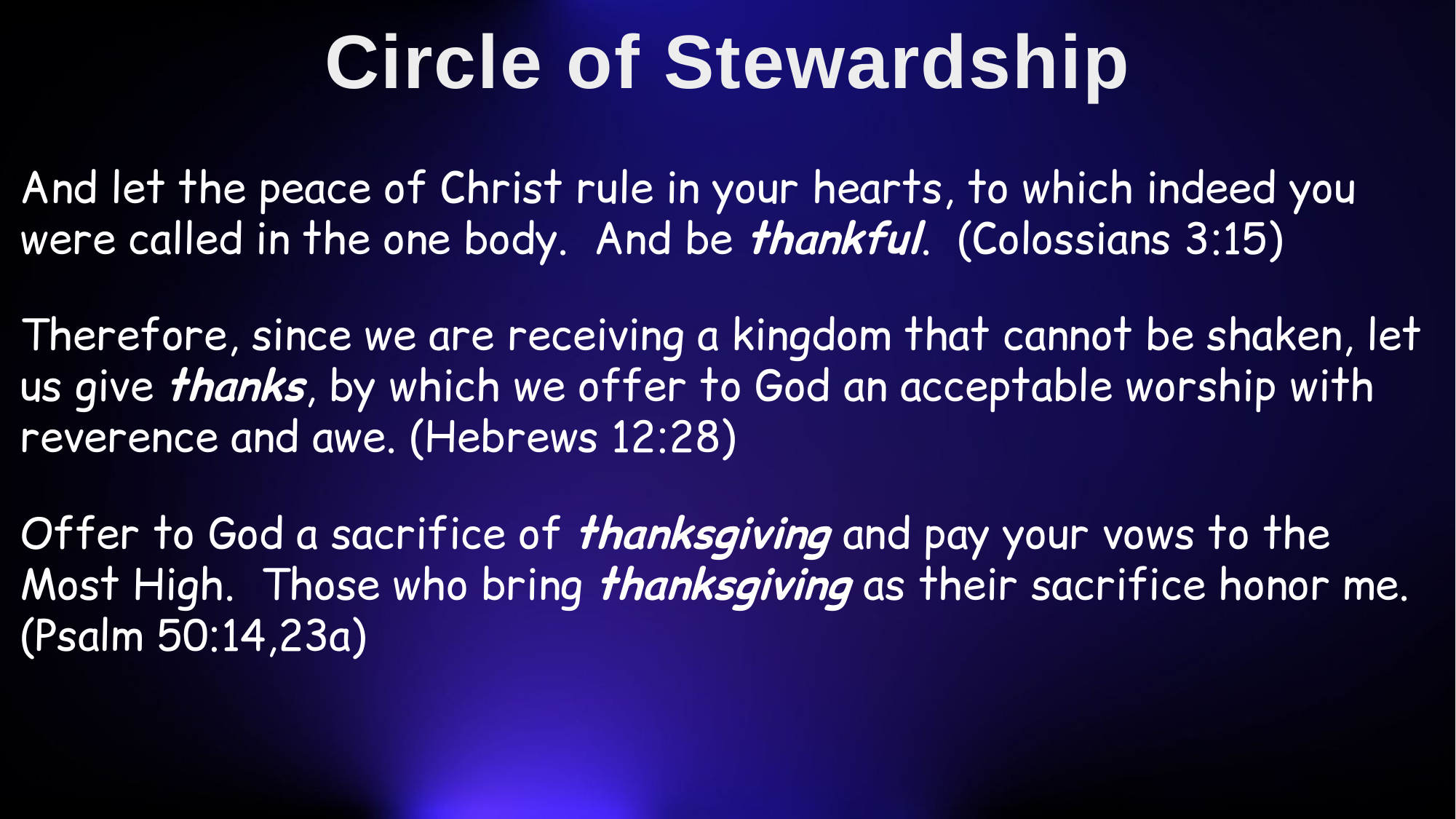

Circle of Stewardship
And let the peace of Christ rule in your hearts, to which indeed you were called in the one body.  And be thankful.  (Colossians 3:15)
Therefore, since we are receiving a kingdom that cannot be shaken, let us give thanks, by which we offer to God an acceptable worship with reverence and awe. (Hebrews 12:28)
Offer to God a sacrifice of thanksgiving and pay your vows to the Most High.  Those who bring thanksgiving as their sacrifice honor me.  (Psalm 50:14,23a)